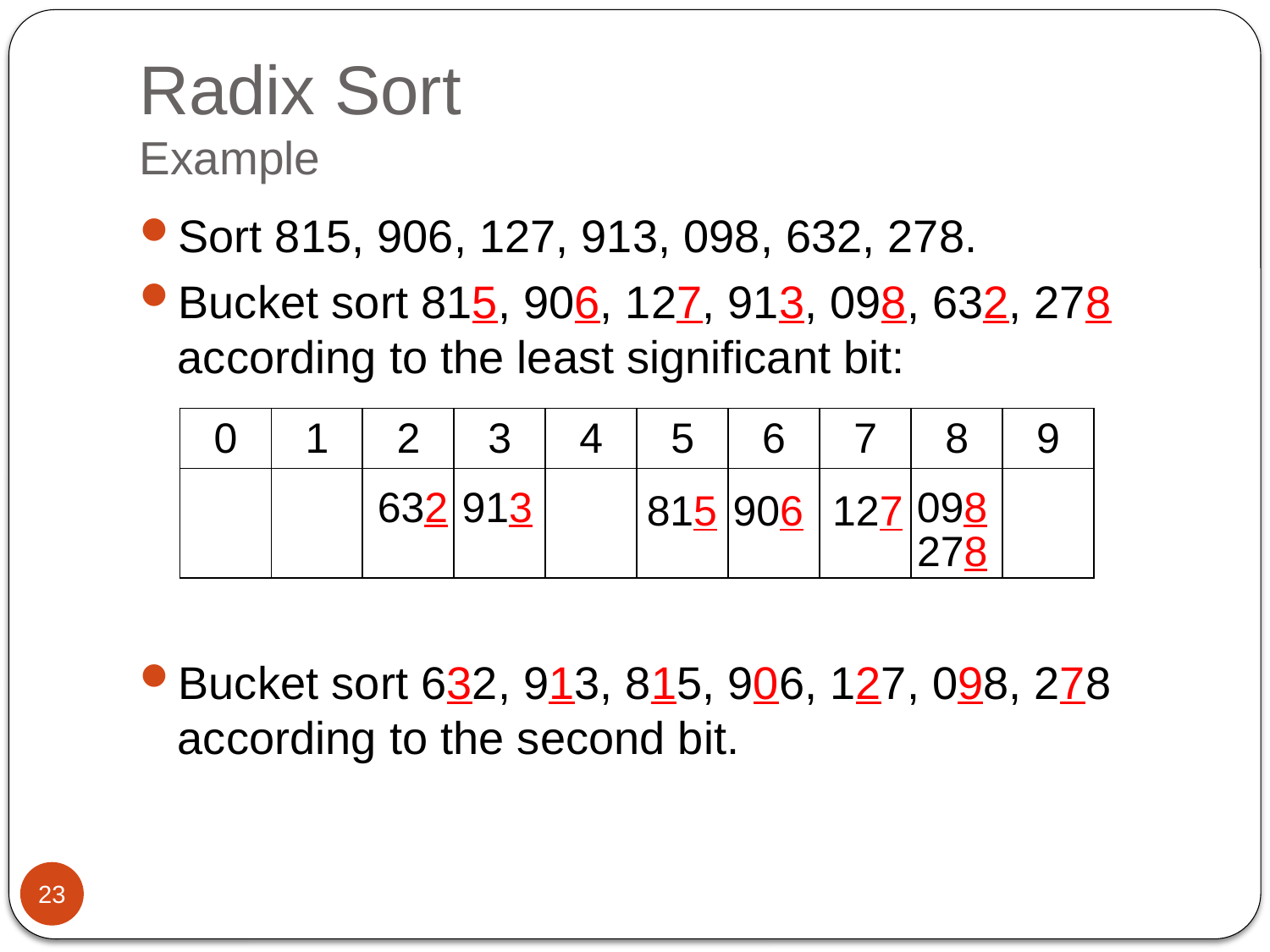

# Radix Sort Example
Sort 815, 906, 127, 913, 098, 632, 278.
Bucket sort 815, 906, 127, 913, 098, 632, 278 according to the least significant bit:

Bucket sort 632, 913, 815, 906, 127, 098, 278 according to the second bit.
| 0 | 1 | 2 | 3 | 4 | 5 | 6 | 7 | 8 | 9 |
| --- | --- | --- | --- | --- | --- | --- | --- | --- | --- |
|  |  |  |  |  |  |  |  |  |  |
632
913
098
127
906
815
278
23